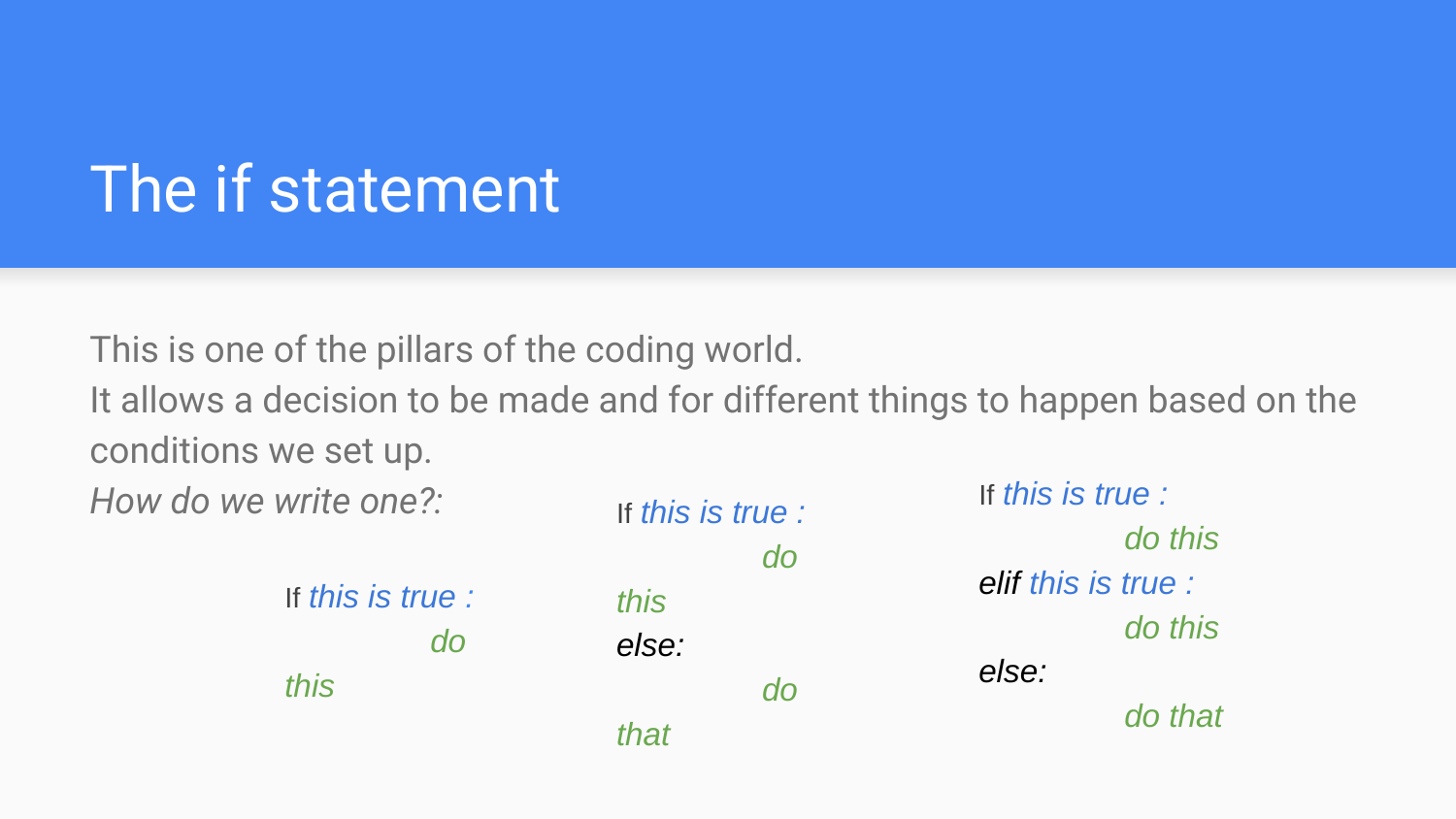

# The if statement
This is one of the pillars of the coding world.
It allows a decision to be made and for different things to happen based on the conditions we set up.
How do we write one?:

If this is true :
	do this
elif this is true :
	do this
else:
	do that

If this is true :
	do this
else:
	do that

If this is true :
	do this